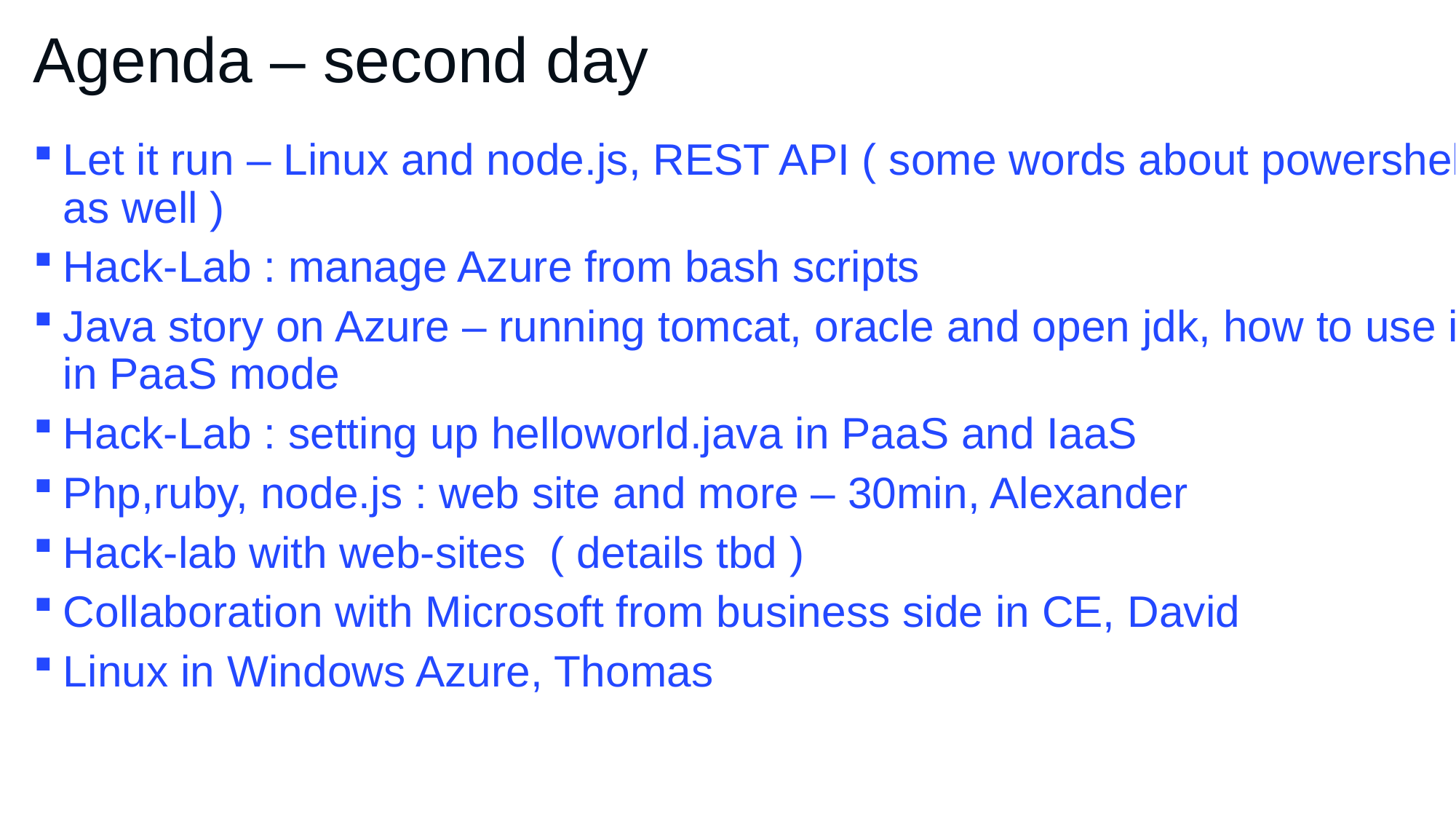

# Agenda – second day
Let it run – Linux and node.js, REST API ( some words about powershell as well )
Hack-Lab : manage Azure from bash scripts
Java story on Azure – running tomcat, oracle and open jdk, how to use it in PaaS mode
Hack-Lab : setting up helloworld.java in PaaS and IaaS
Php,ruby, node.js : web site and more – 30min, Alexander
Hack-lab with web-sites  ( details tbd )
Collaboration with Microsoft from business side in CE, David
Linux in Windows Azure, Thomas